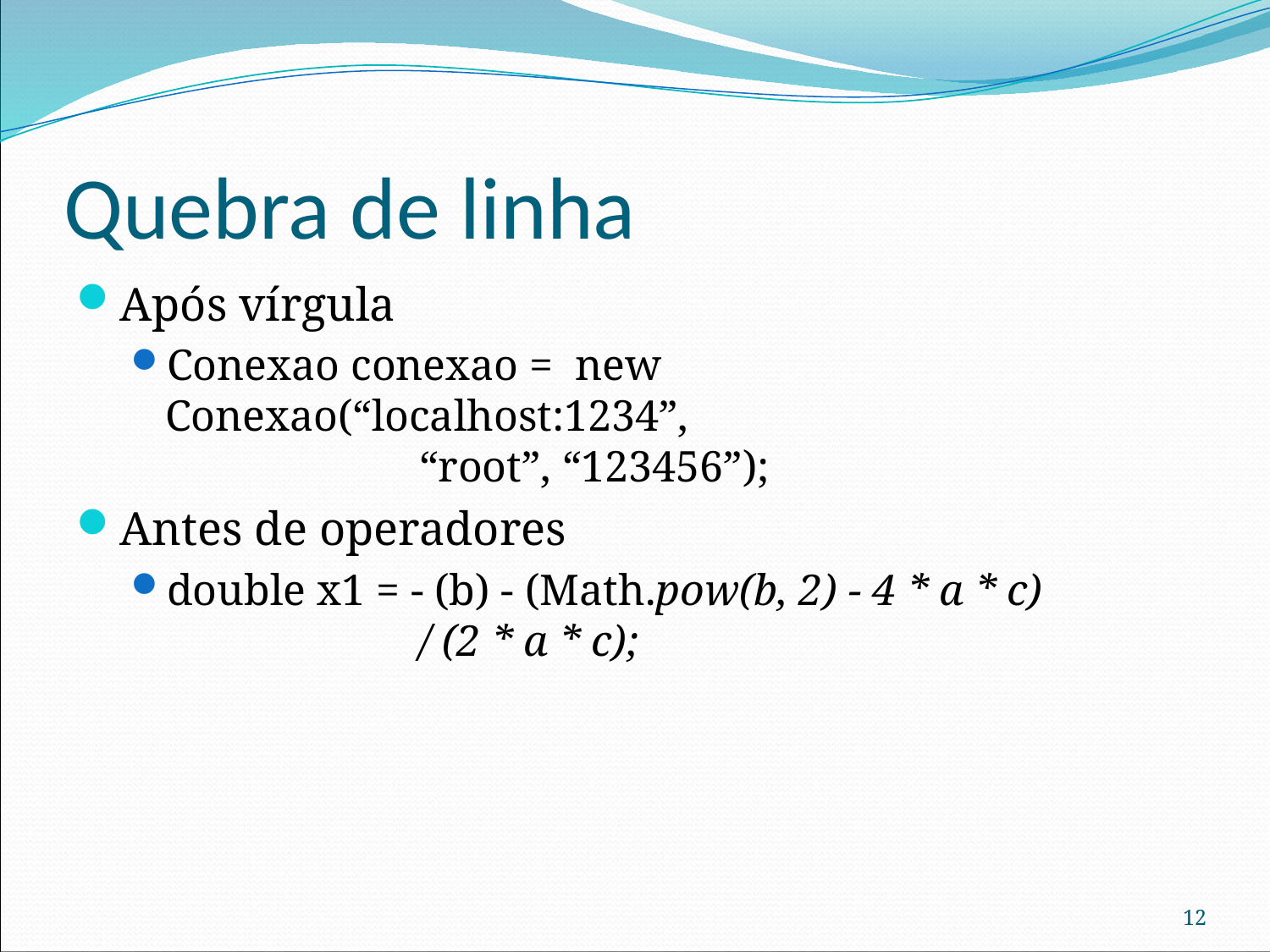

# Quebra de linha
Após vírgula
Conexao conexao =  new Conexao(“localhost:1234”,
		“root”, “123456”);
Antes de operadores
double x1 = - (b) - (Math.pow(b, 2) - 4 * a * c)
		/ (2 * a * c);

12